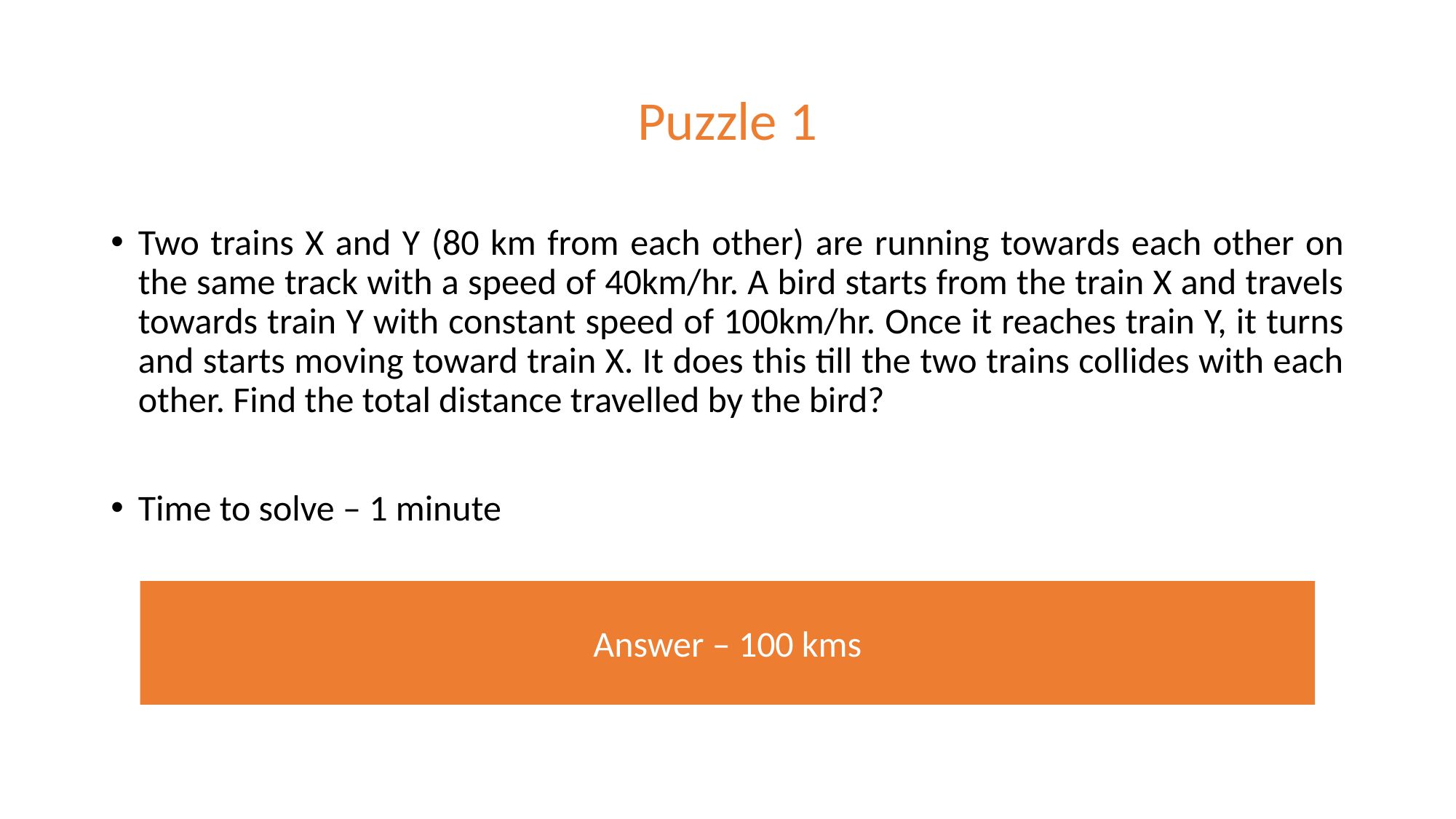

# Puzzle 1
Two trains X and Y (80 km from each other) are running towards each other on the same track with a speed of 40km/hr. A bird starts from the train X and travels towards train Y with constant speed of 100km/hr. Once it reaches train Y, it turns and starts moving toward train X. It does this till the two trains collides with each other. Find the total distance travelled by the bird?

Time to solve – 1 minute
Answer – 100 kms